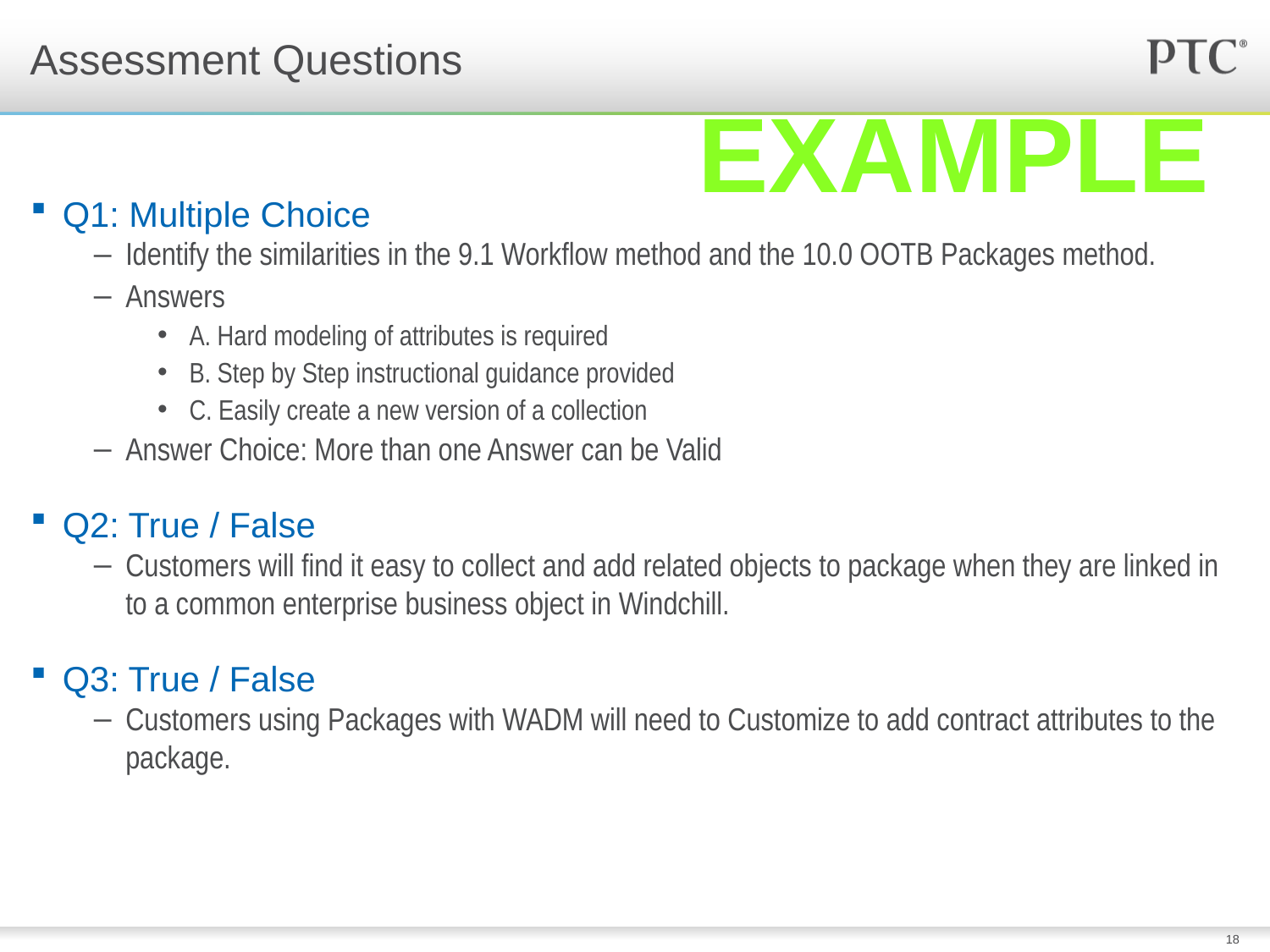

# Assessment Questions
Example

Q1: Multiple Choice
Identify the similarities in the 9.1 Workflow method and the 10.0 OOTB Packages method.
Answers
A. Hard modeling of attributes is required
B. Step by Step instructional guidance provided
C. Easily create a new version of a collection
Answer Choice: More than one Answer can be Valid
Q2: True / False
Customers will find it easy to collect and add related objects to package when they are linked in to a common enterprise business object in Windchill.
Q3: True / False
Customers using Packages with WADM will need to Customize to add contract attributes to the package.